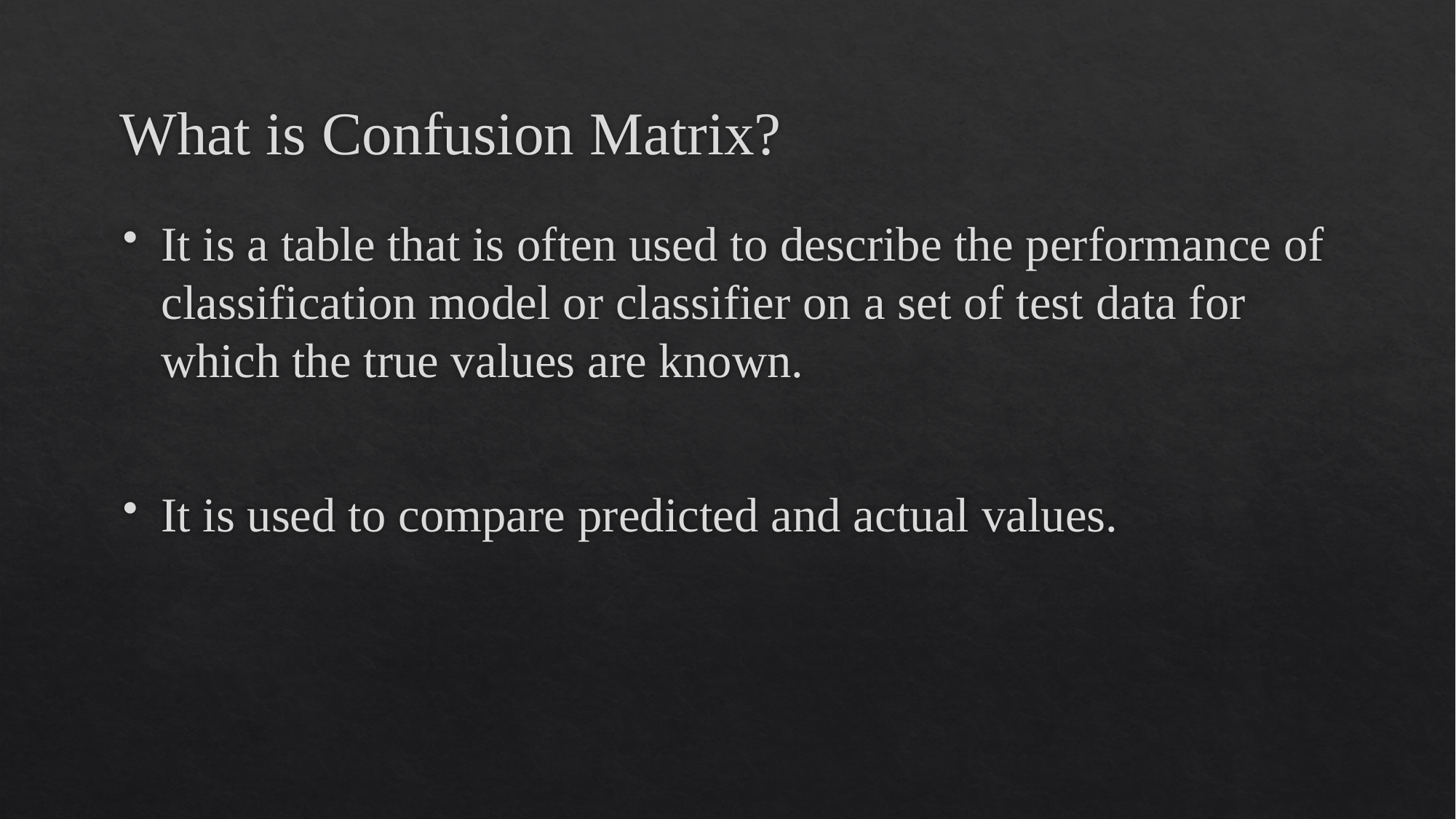

# What is Confusion Matrix?
It is a table that is often used to describe the performance of classification model or classifier on a set of test data for which the true values are known.

It is used to compare predicted and actual values.